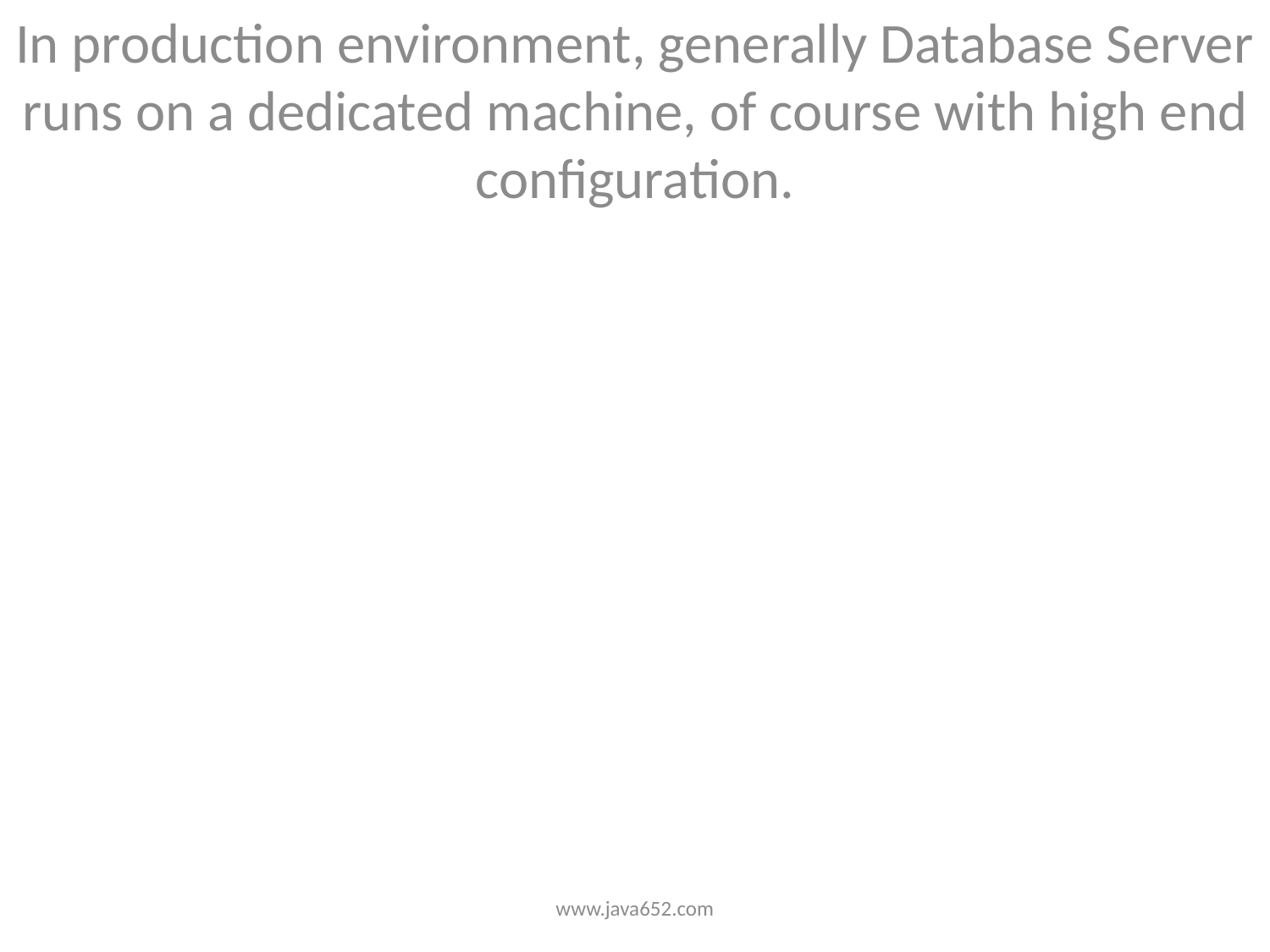

In production environment, generally Database Server runs on a dedicated machine, of course with high end configuration.
www.java652.com